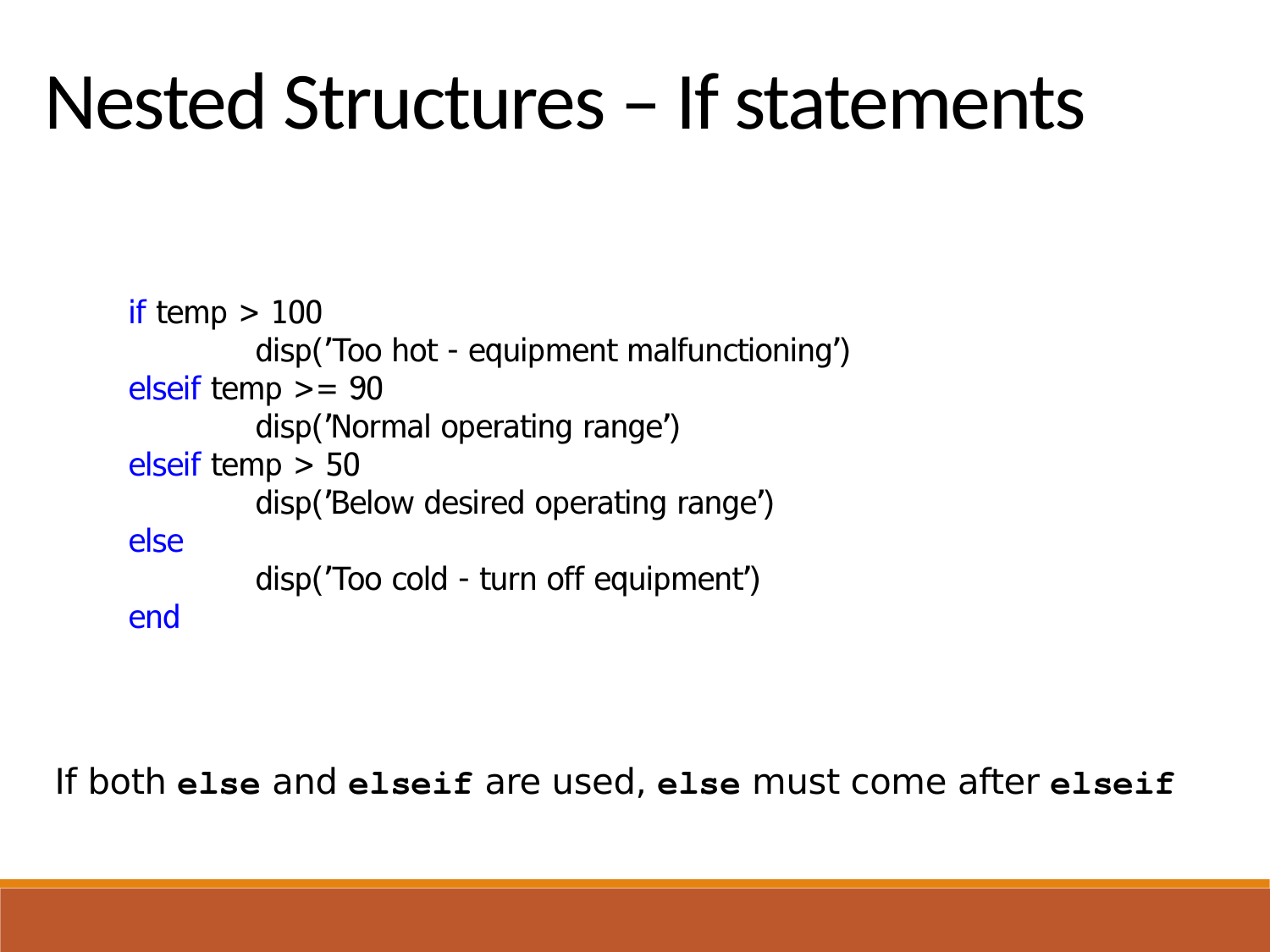

Nested Structures – If statements
if temp > 100
	disp(’Too hot - equipment malfunctioning’)
elseif temp >= 90
	disp(’Normal operating range’)
elseif temp > 50
	disp(’Below desired operating range’)
else
	disp(’Too cold - turn off equipment’)
end
If both else and elseif are used, else must come after elseif